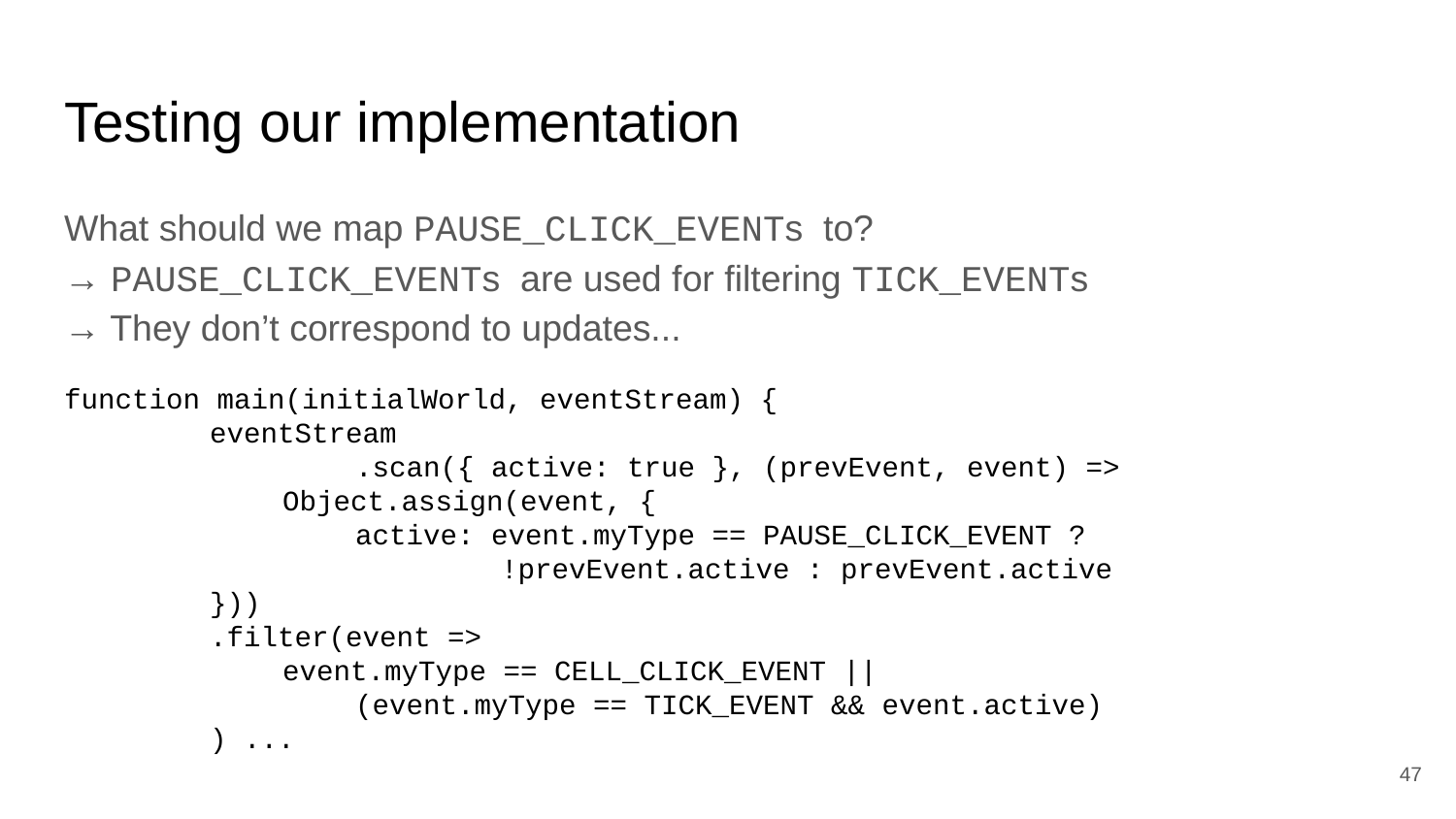

# Testing our implementation
What should we map PAUSE_CLICK_EVENTs  to?
→ PAUSE_CLICK_EVENTs  are used for filtering TICK_EVENTs
→ They don’t correspond to updates...
function main(initialWorld, eventStream) {
	eventStream
		.scan({ active: true }, (prevEvent, event) =>
Object.assign(event, {
active: event.myType == PAUSE_CLICK_EVENT ?
	!prevEvent.active : prevEvent.active
}))
.filter(event =>
event.myType == CELL_CLICK_EVENT ||
	(event.myType == TICK_EVENT && event.active)
) ...
47